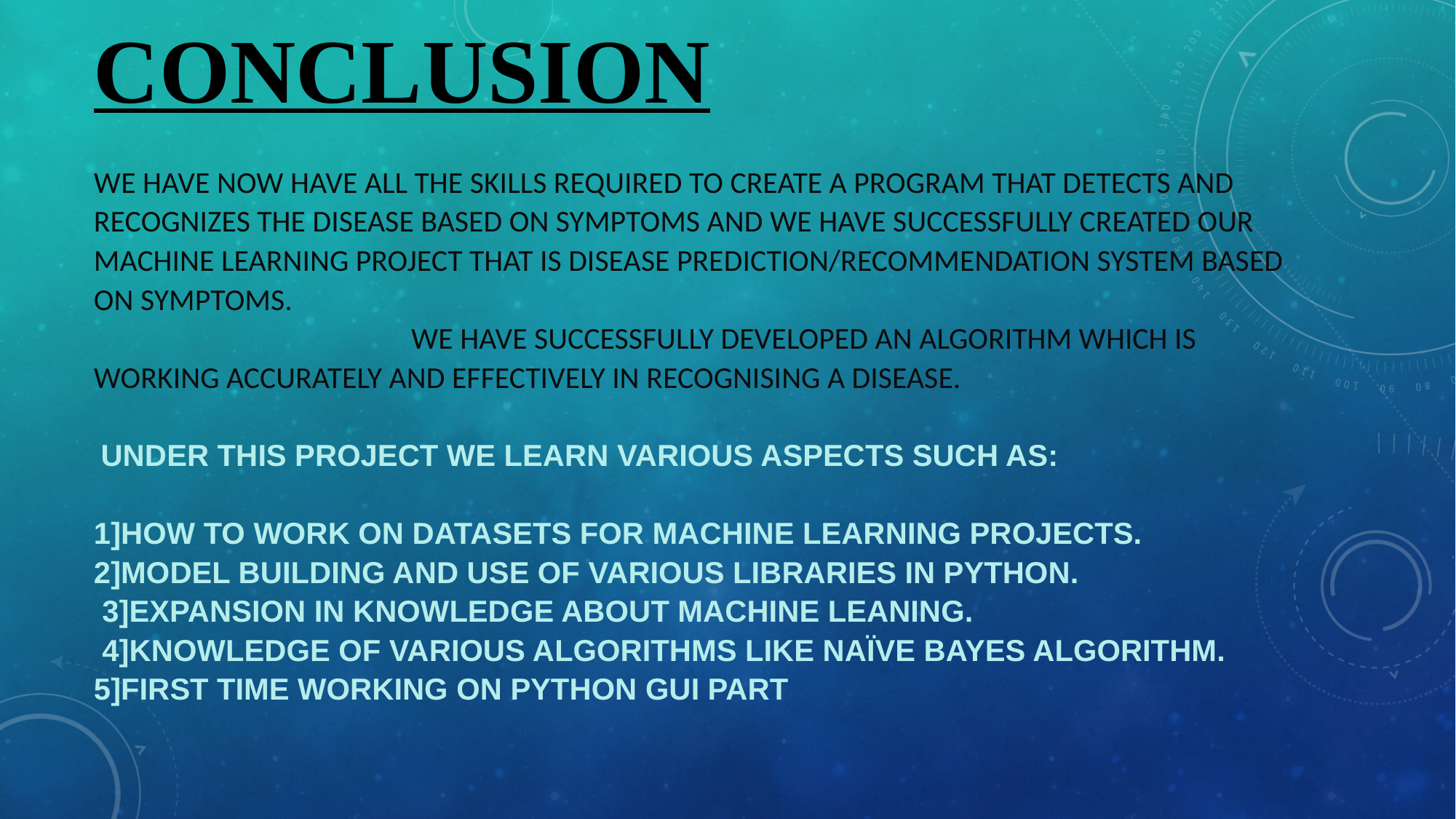

# Conclusion We have now have all the skills required to create a program that detects and recognizes the disease based on symptoms and we have successfully created our Machine Learning project that is Disease Prediction/recommendation system based on symptoms. We have successfully developed an algorithm which is working accurately and effectively in recognising a disease. Under this project we learn various aspects such as: 1]How to work on datasets for machine learning projects. 2]Model Building and use of various libraries in python. 3]Expansion in knowledge about machine leaning. 4]Knowledge of various algorithms like naïve bayes algorithm. 5]First time working on python GUI part